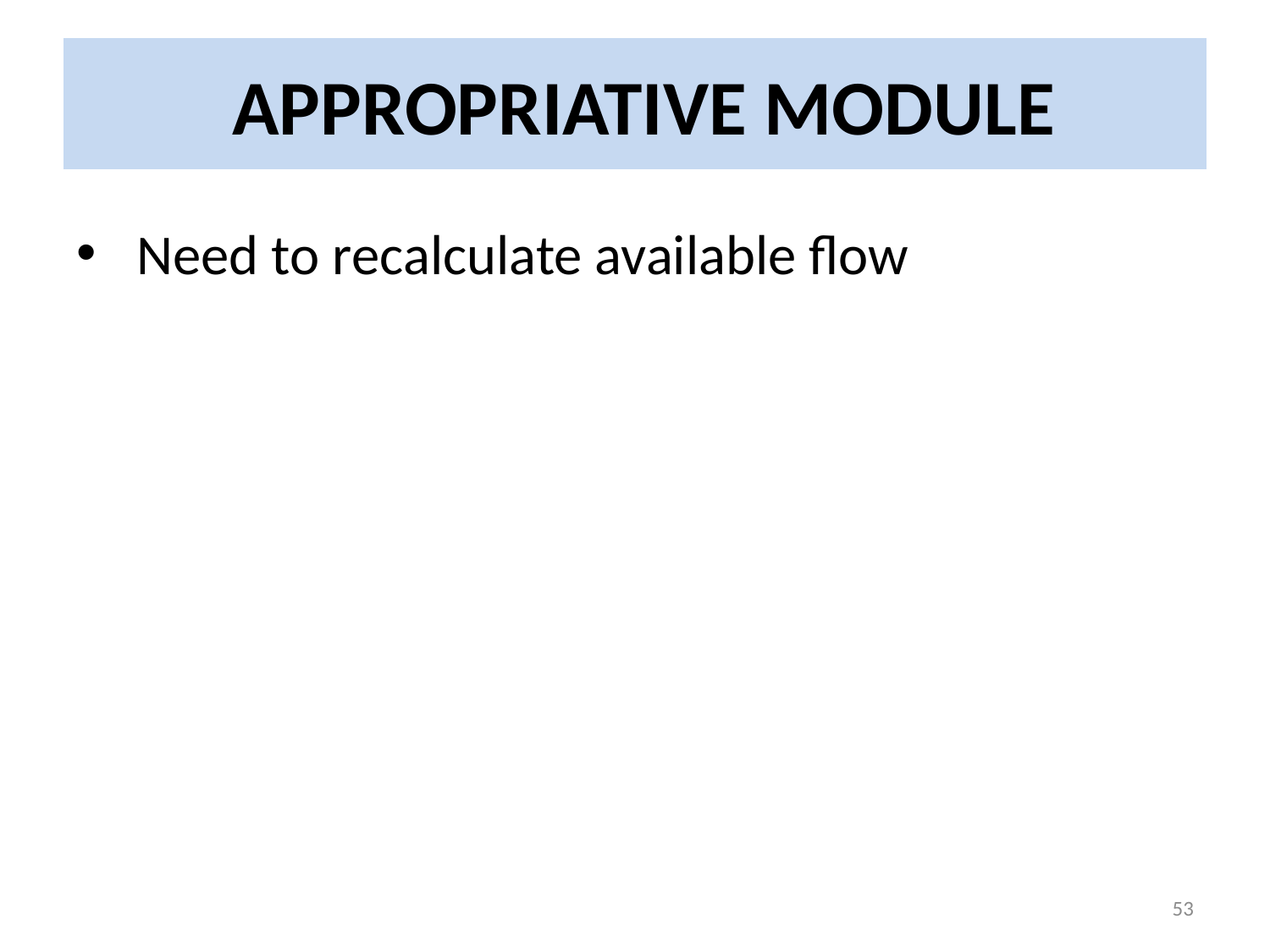

# APPROPRIATIVE MODULE
 Need to recalculate available flow

53